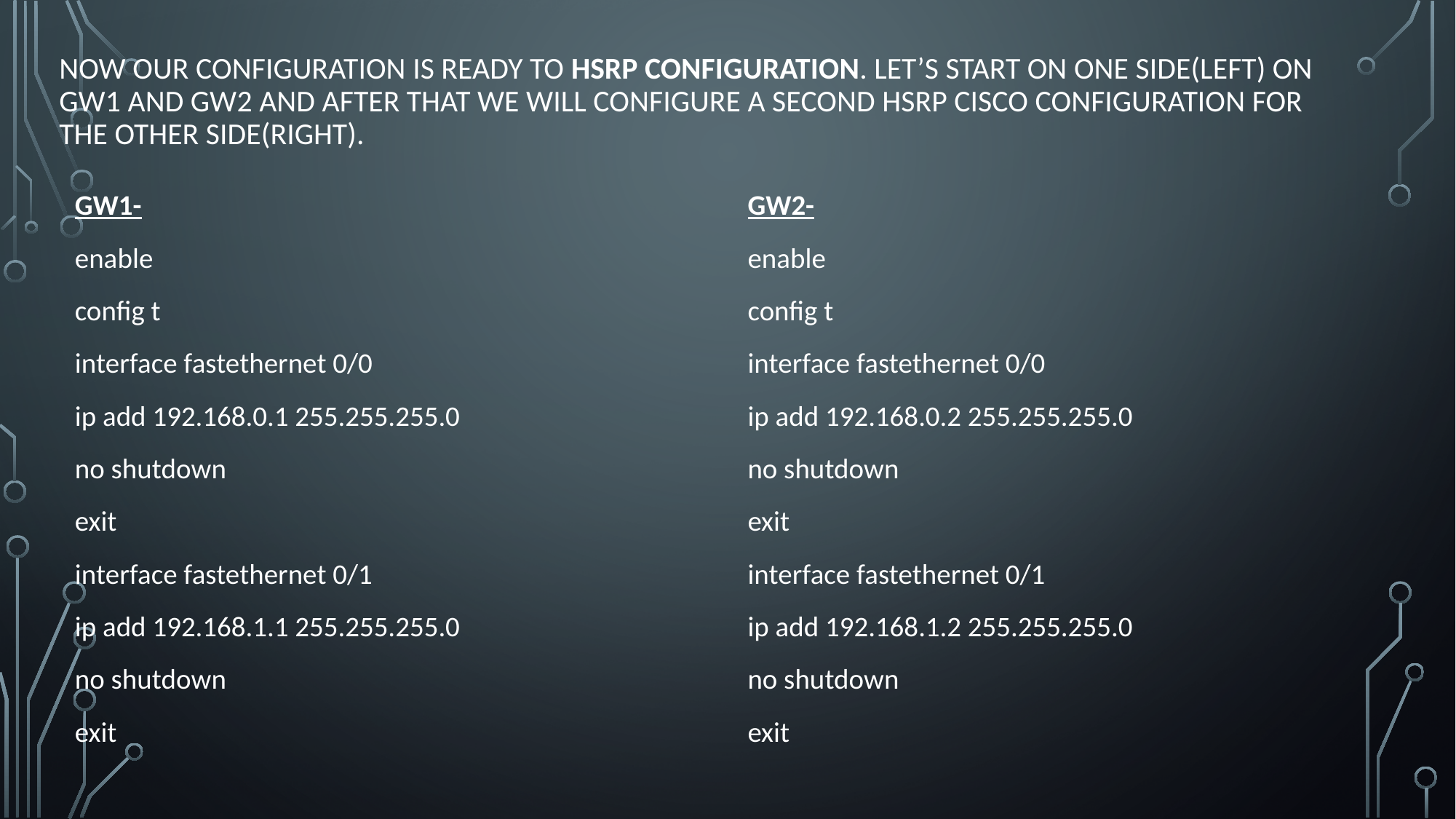

# Now our configuration is ready to HSRP configuration. Let’s start on one side(left) on GW1 and GW2 and after that we will configure a second HSRP Cisco Configuration for the other side(right).
GW1-
enable
config t
interface fastethernet 0/0
ip add 192.168.0.1 255.255.255.0
no shutdown
exit
interface fastethernet 0/1
ip add 192.168.1.1 255.255.255.0
no shutdown
exit

GW2-
enable
config t
interface fastethernet 0/0
ip add 192.168.0.2 255.255.255.0
no shutdown
exit
interface fastethernet 0/1
ip add 192.168.1.2 255.255.255.0
no shutdown
exit